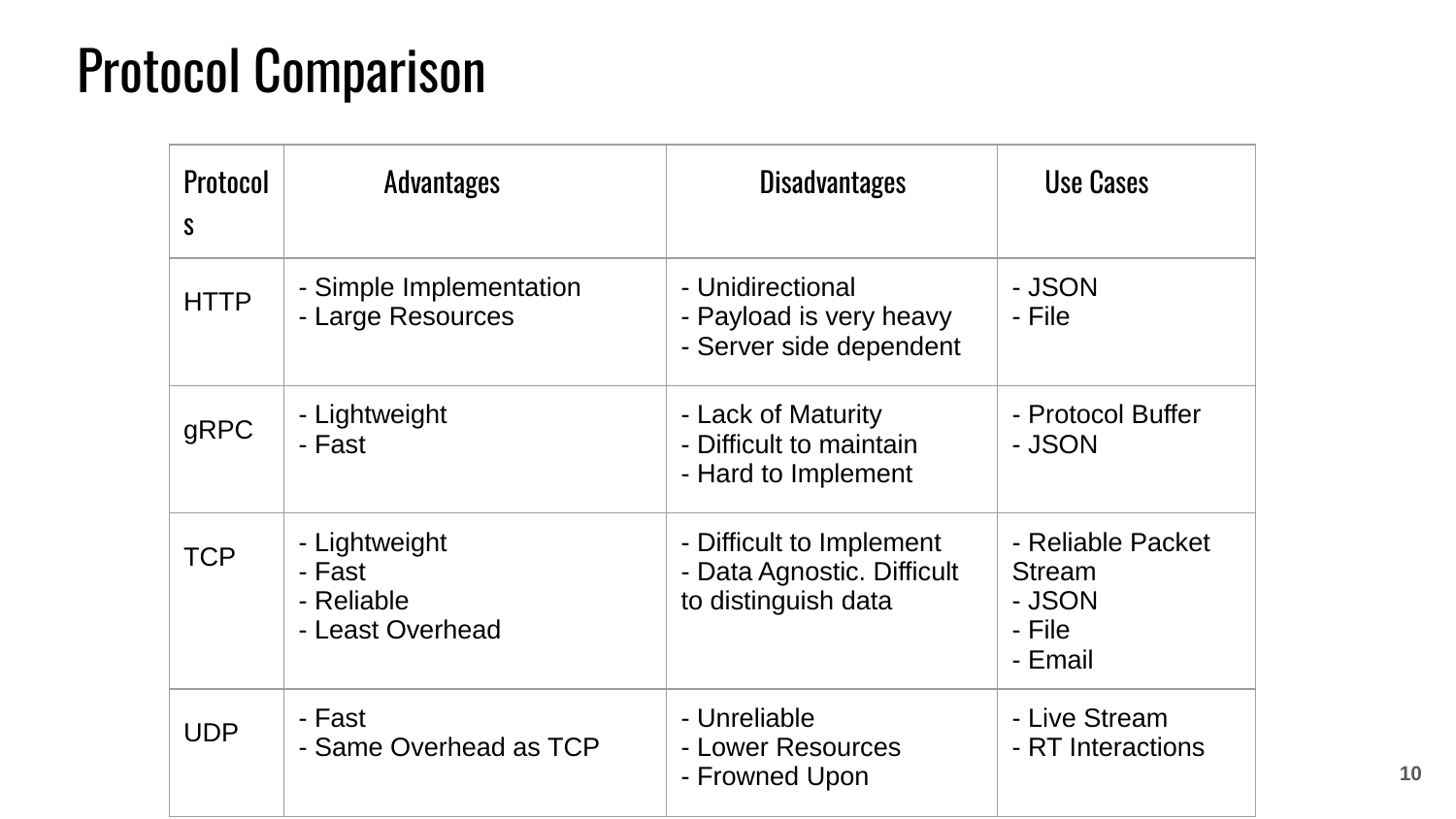

# Protocol Comparison
| Protocols | Advantages | Disadvantages | Use Cases |
| --- | --- | --- | --- |
| HTTP | - Simple Implementation - Large Resources | - Unidirectional - Payload is very heavy - Server side dependent | - JSON - File |
| gRPC | - Lightweight - Fast | - Lack of Maturity - Difficult to maintain - Hard to Implement | - Protocol Buffer - JSON |
| TCP | - Lightweight - Fast - Reliable - Least Overhead | - Difficult to Implement - Data Agnostic. Difficult to distinguish data | - Reliable Packet Stream - JSON - File - Email |
| UDP | - Fast - Same Overhead as TCP | - Unreliable - Lower Resources - Frowned Upon | - Live Stream - RT Interactions |
10